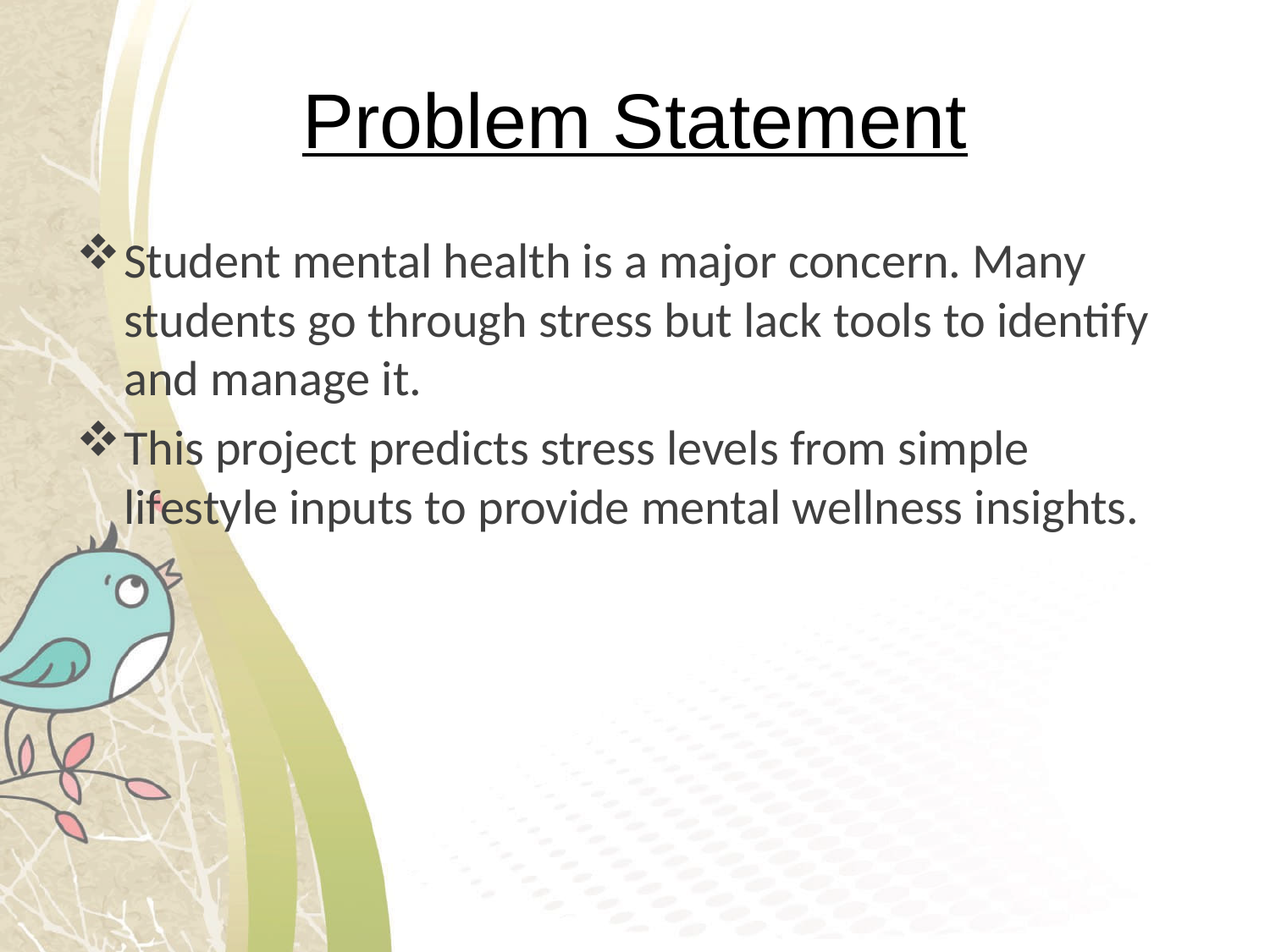

# Problem Statement
Student mental health is a major concern. Many students go through stress but lack tools to identify and manage it.
This project predicts stress levels from simple lifestyle inputs to provide mental wellness insights.